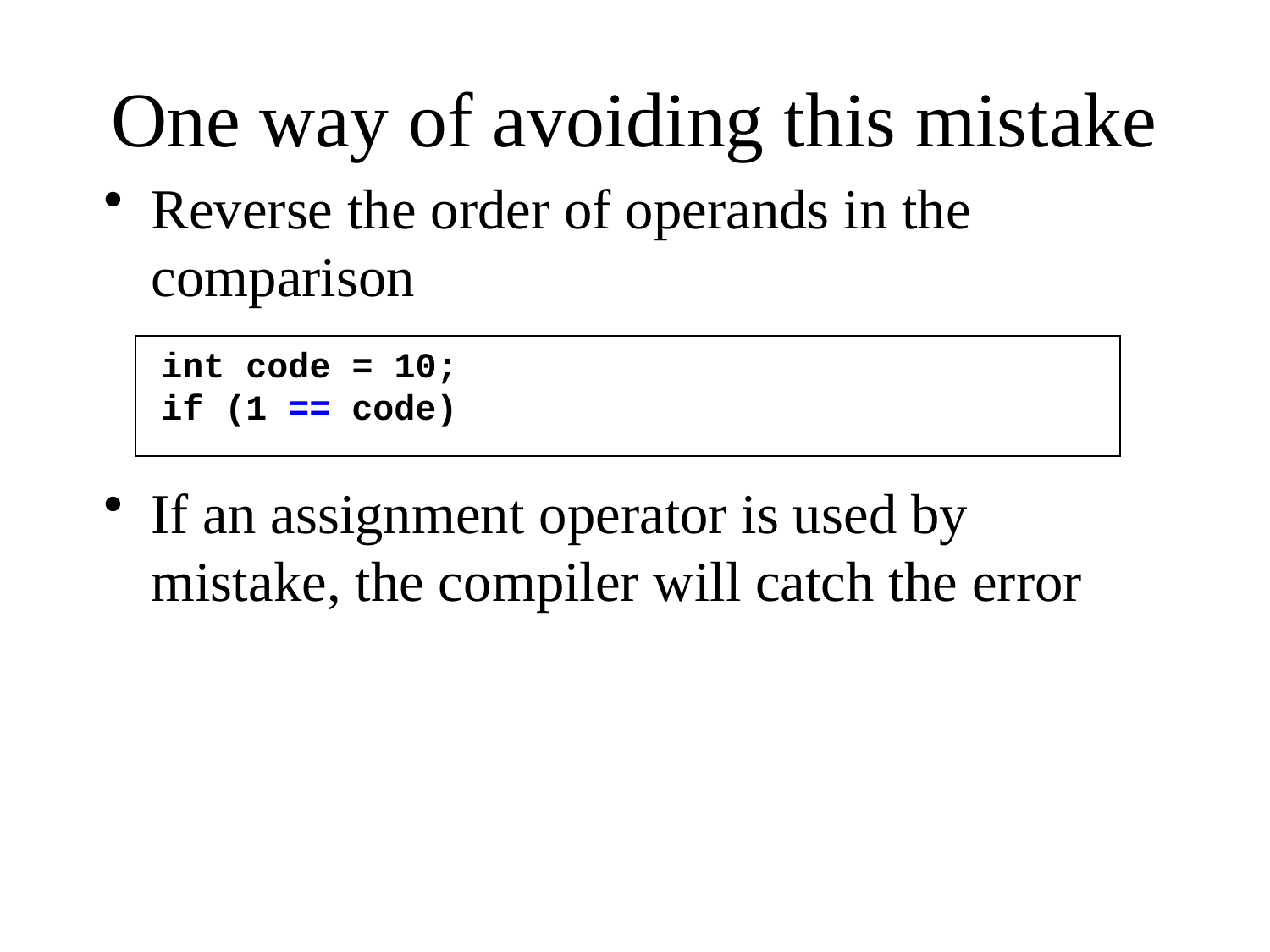

# One way of avoiding this mistake
Reverse the order of operands in the comparison

If an assignment operator is used by mistake, the compiler will catch the error

int code = 10;
if (1 == code)